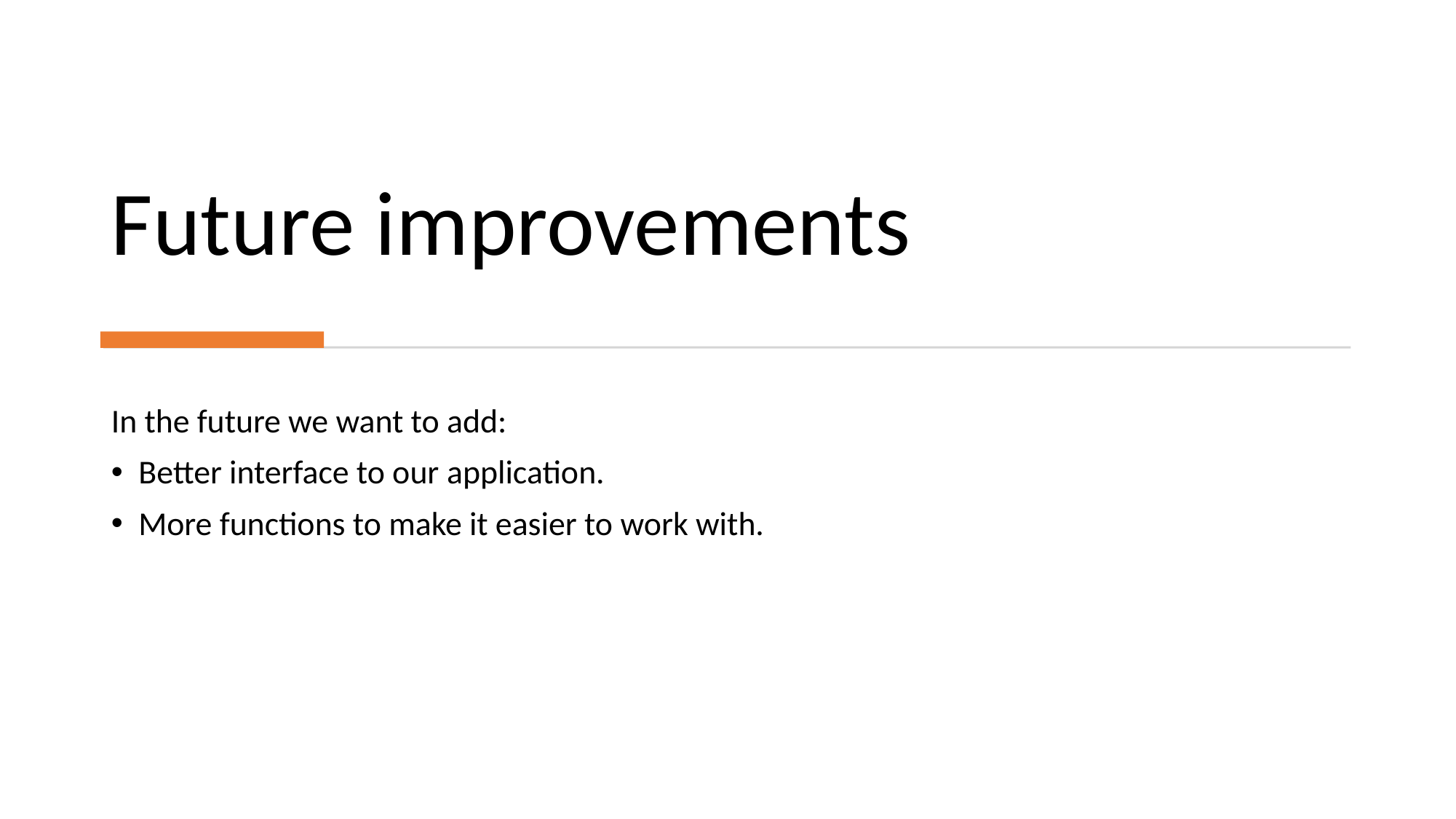

# Future improvements

In the future we want to add:
Better interface to our application.
More functions to make it easier to work with.